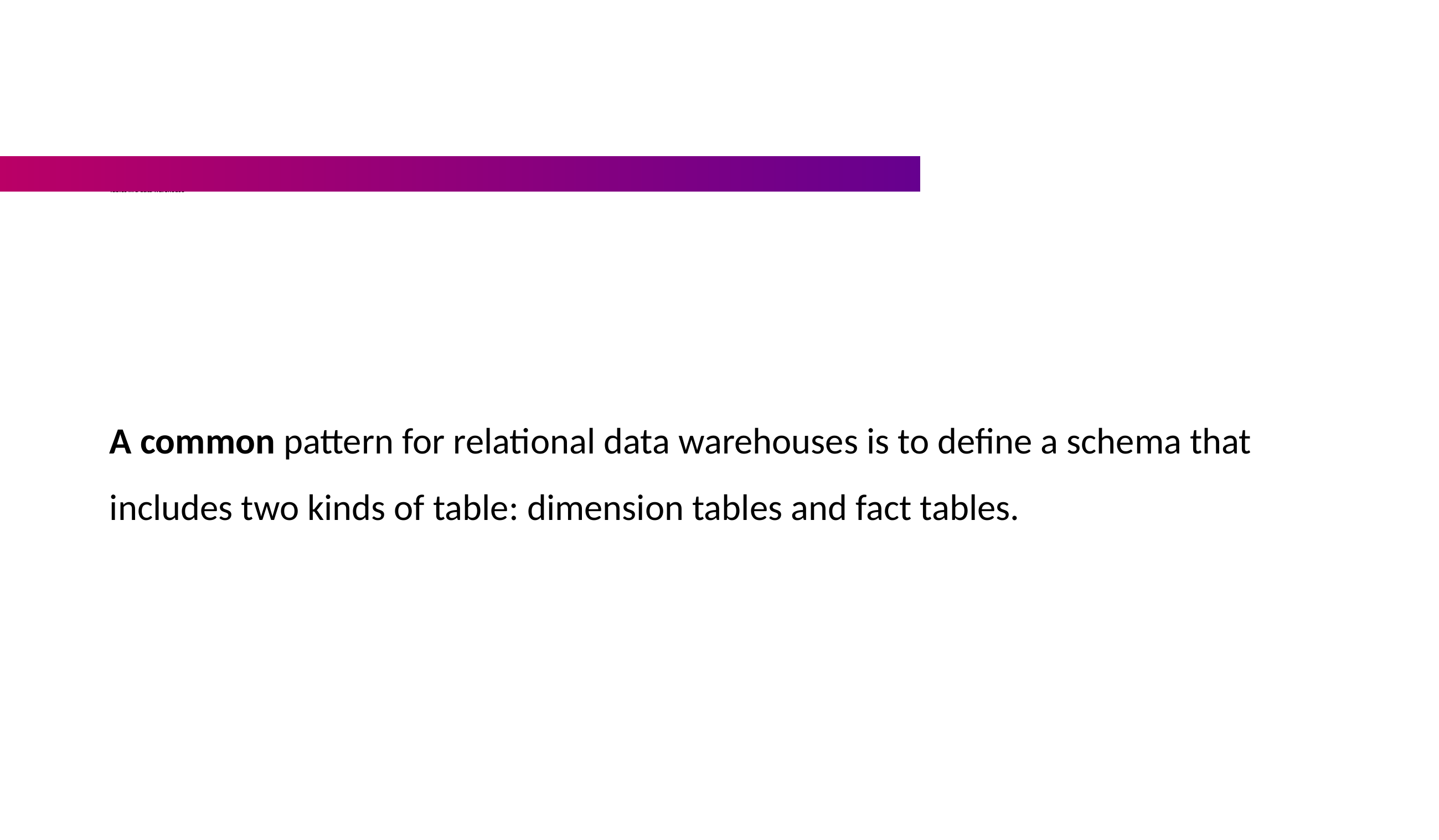

# Tables in a data warehouse
A common pattern for relational data warehouses is to define a schema that includes two kinds of table: dimension tables and fact tables.